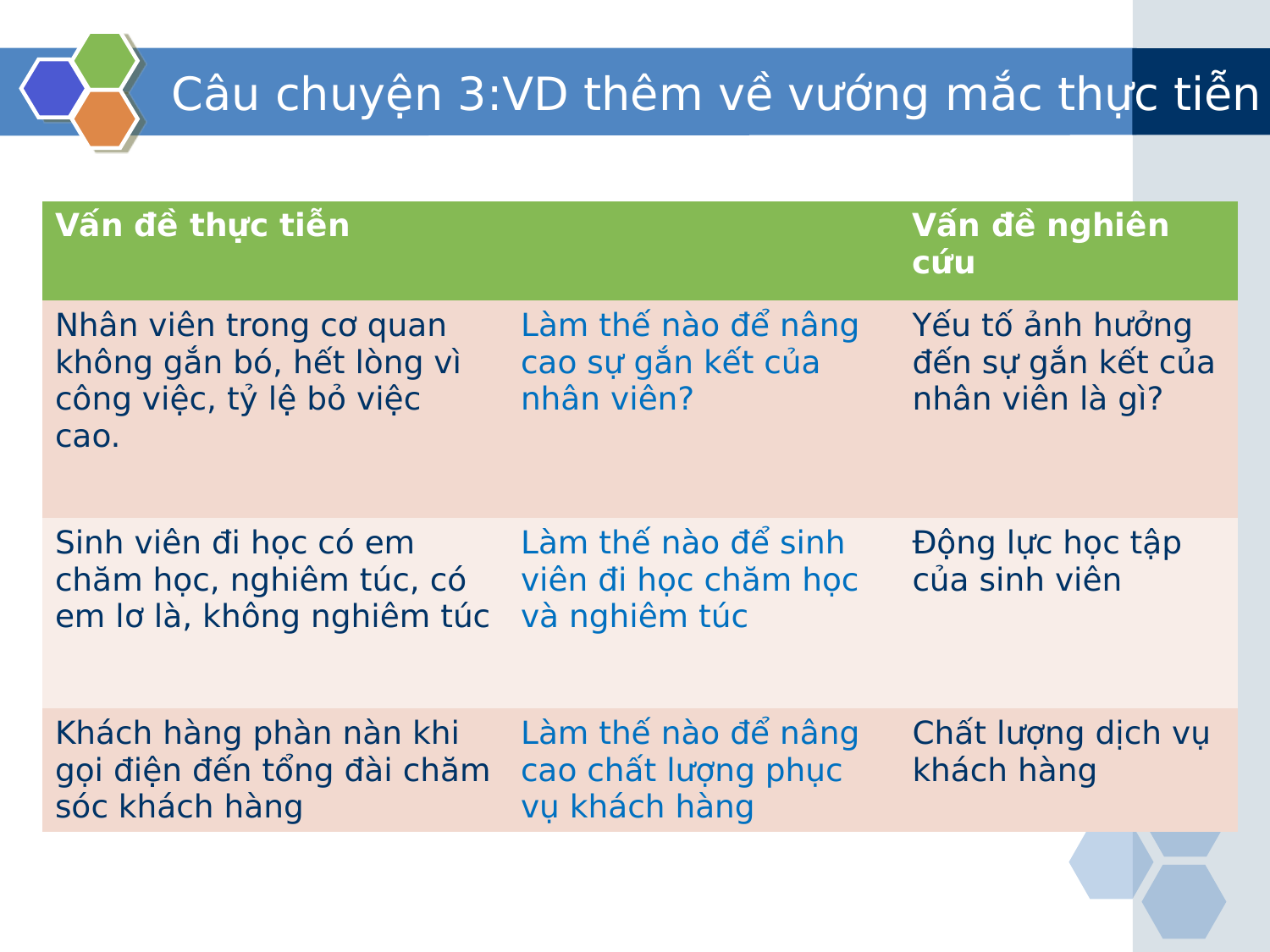

# Câu chuyện 3:VD thêm về vướng mắc thực tiễn
| Vấn đề thực tiễn |  | Vấn đề nghiên cứu |
| --- | --- | --- |
| Nhân viên trong cơ quan không gắn bó, hết lòng vì công việc, tỷ lệ bỏ việc cao. | Làm thế nào để nâng cao sự gắn kết của nhân viên? | Yếu tố ảnh hưởng đến sự gắn kết của nhân viên là gì? |
| Sinh viên đi học có em chăm học, nghiêm túc, có em lơ là, không nghiêm túc | Làm thế nào để sinh viên đi học chăm học và nghiêm túc | Động lực học tập của sinh viên |
| Khách hàng phàn nàn khi gọi điện đến tổng đài chăm sóc khách hàng | Làm thế nào để nâng cao chất lượng phục vụ khách hàng | Chất lượng dịch vụ khách hàng |